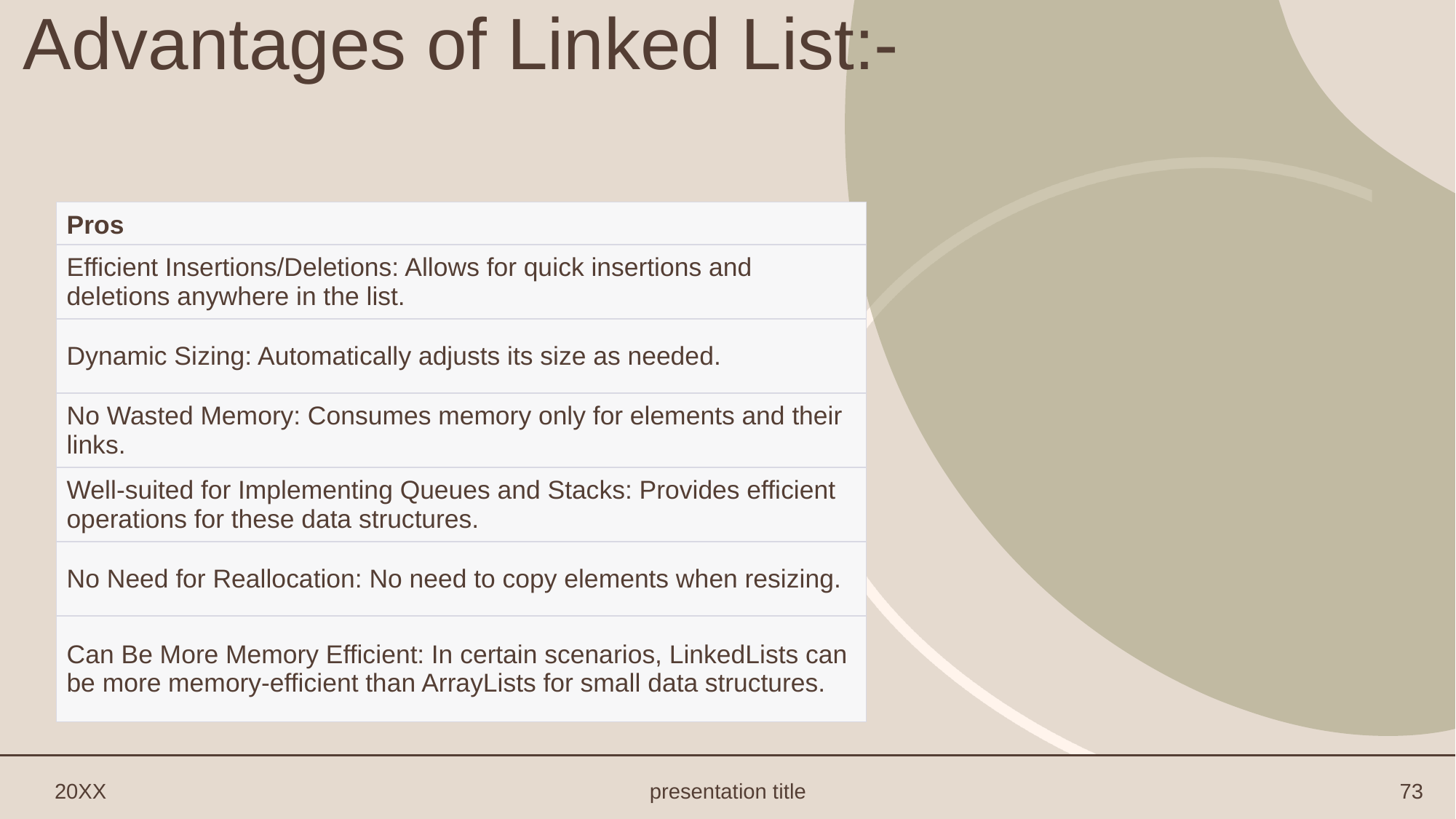

# Advantages of Linked List:-
| Pros |
| --- |
| Efficient Insertions/Deletions: Allows for quick insertions and deletions anywhere in the list. |
| Dynamic Sizing: Automatically adjusts its size as needed. |
| No Wasted Memory: Consumes memory only for elements and their links. |
| Well-suited for Implementing Queues and Stacks: Provides efficient operations for these data structures. |
| No Need for Reallocation: No need to copy elements when resizing. |
| Can Be More Memory Efficient: In certain scenarios, LinkedLists can be more memory-efficient than ArrayLists for small data structures. |

20XX
presentation title
73